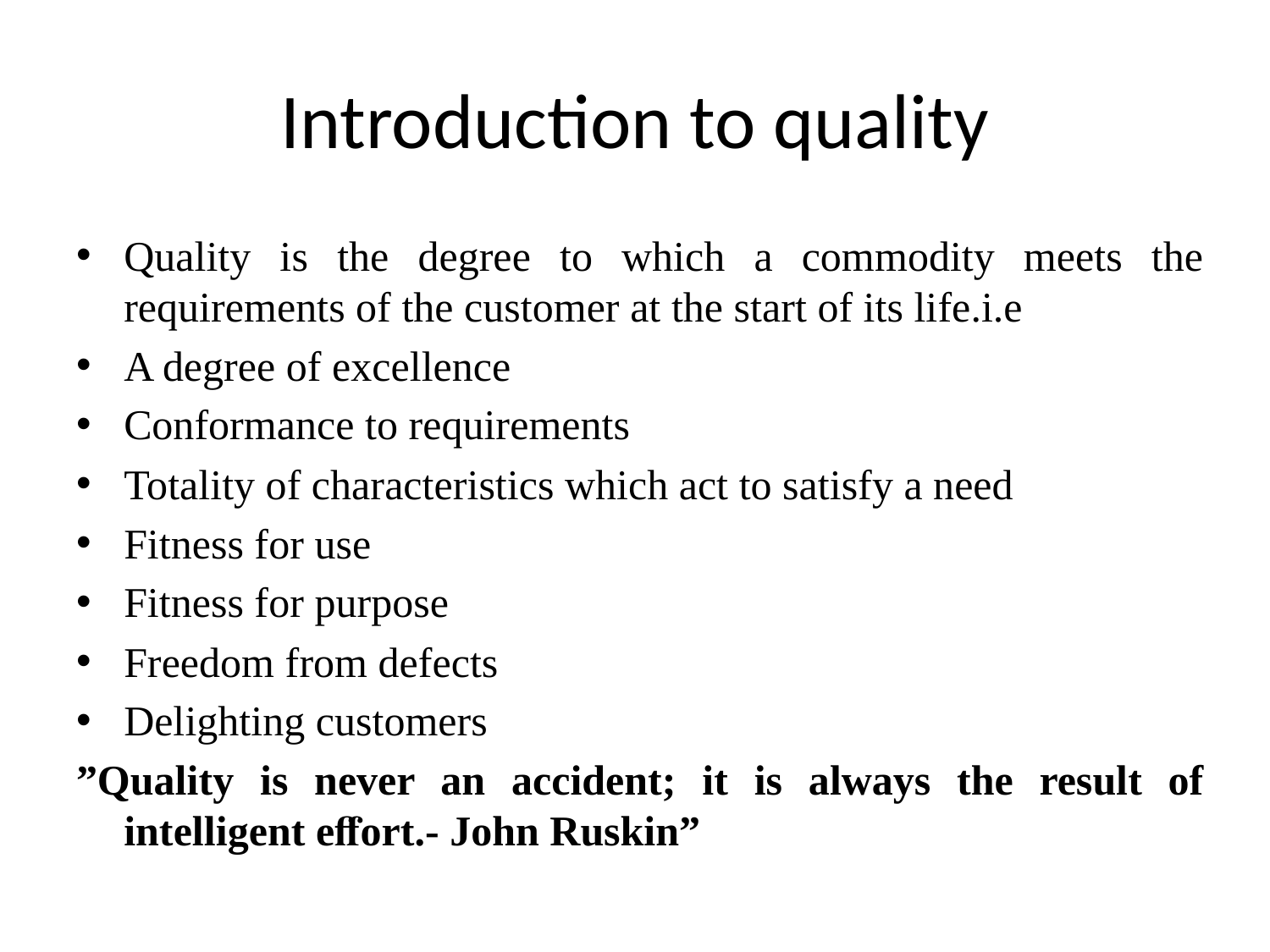

# Introduction to quality
Quality is the degree to which a commodity meets the requirements of the customer at the start of its life.i.e
A degree of excellence
Conformance to requirements
Totality of characteristics which act to satisfy a need
Fitness for use
Fitness for purpose
Freedom from defects
Delighting customers
”Quality is never an accident; it is always the result of intelligent eﬀort.- John Ruskin”